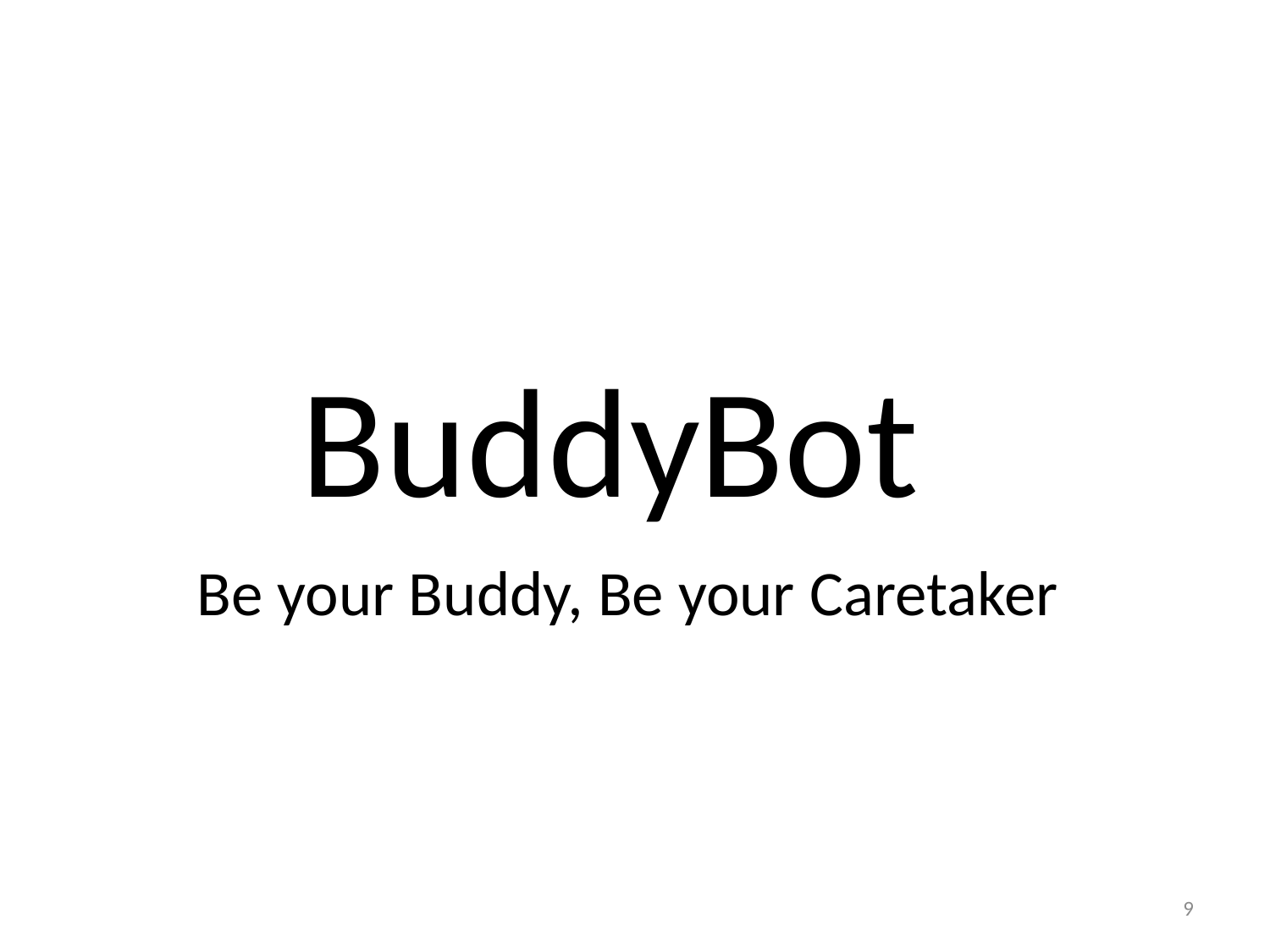

BuddyBot
Be your Buddy, Be your Caretaker
9